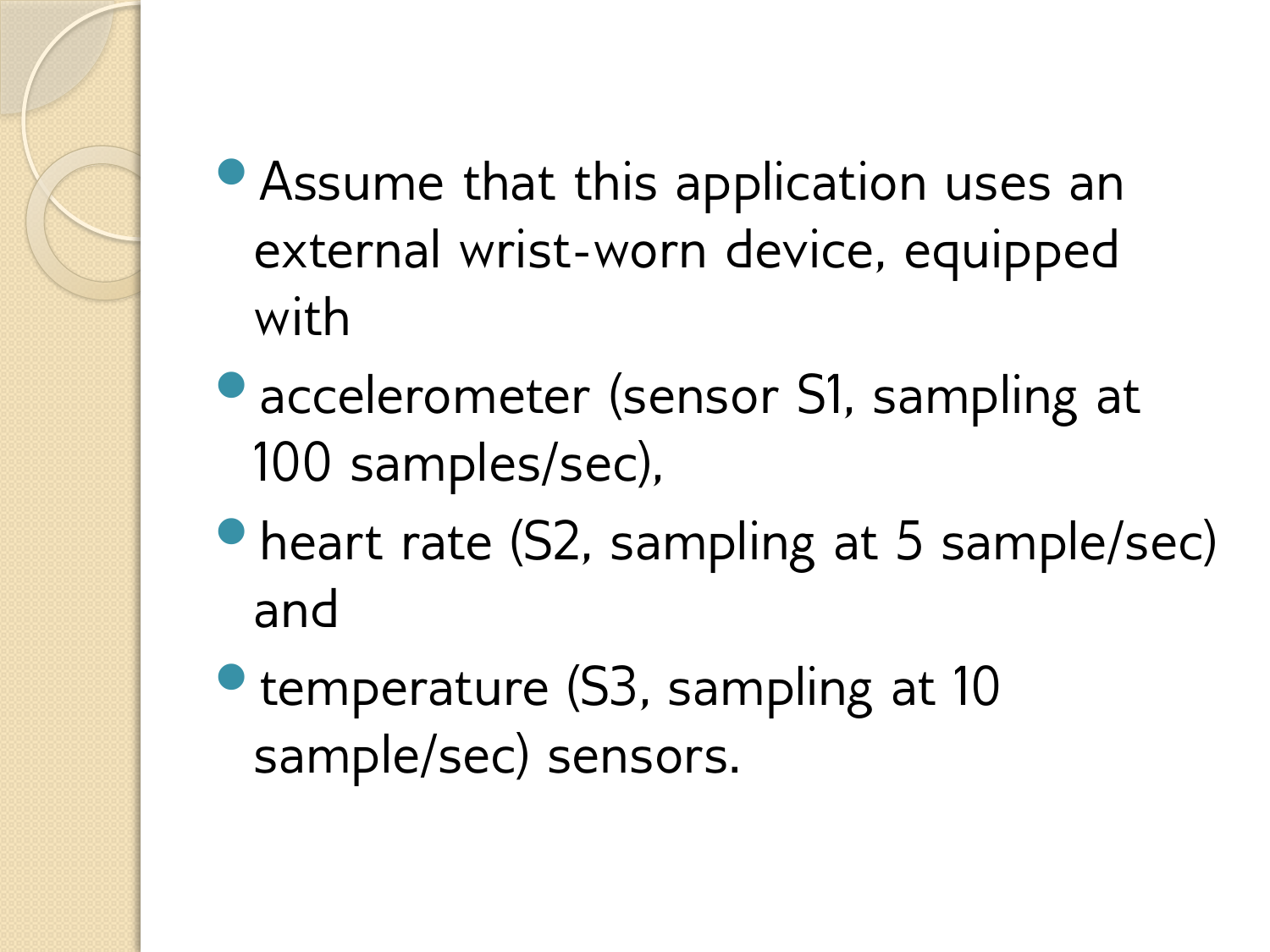

#
Assume that this application uses an external wrist-worn device, equipped with
accelerometer (sensor S1, sampling at 100 samples/sec),
heart rate (S2, sampling at 5 sample/sec) and
temperature (S3, sampling at 10 sample/sec) sensors.